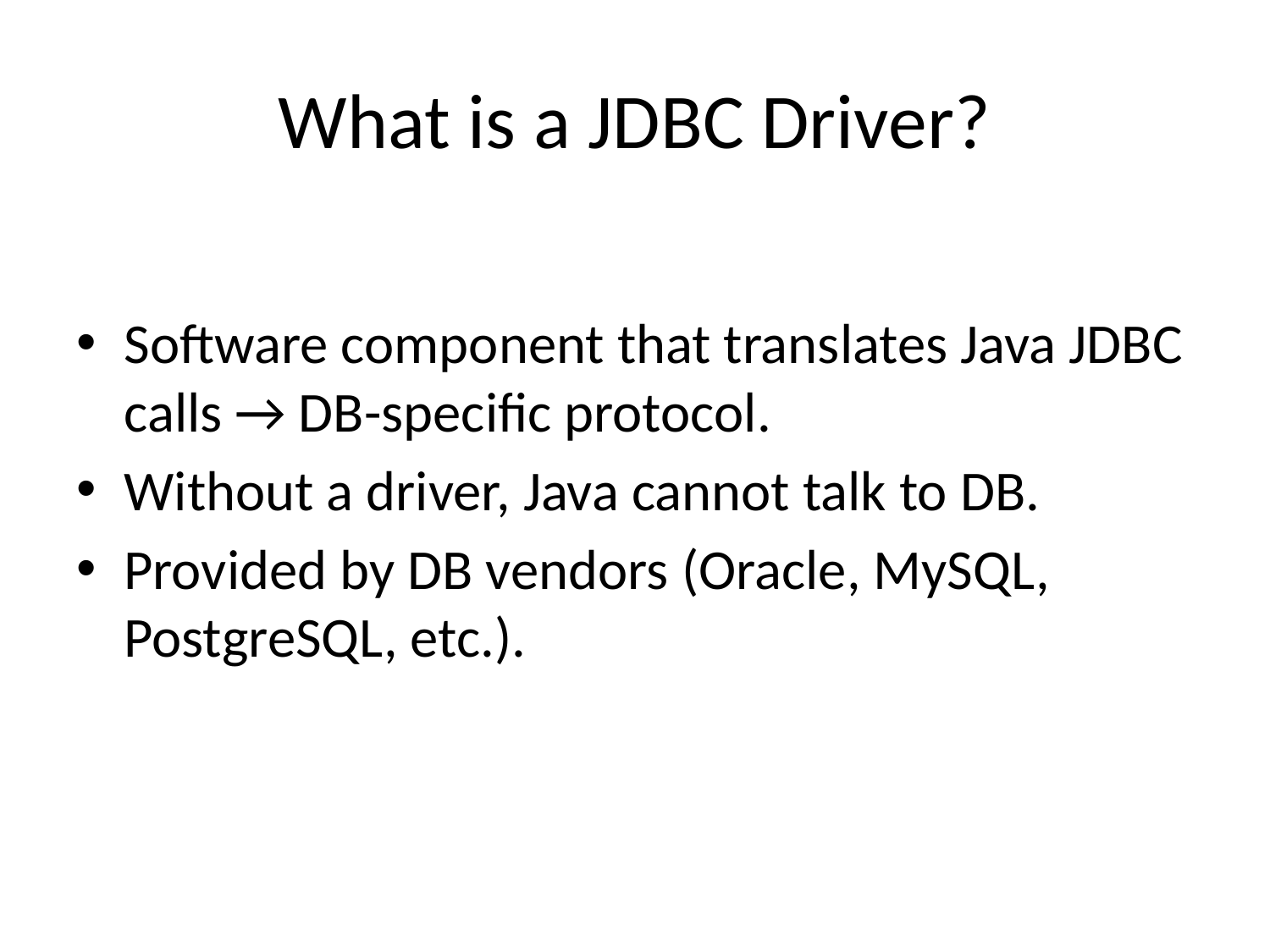

# What is a JDBC Driver?

Software component that translates Java JDBC calls → DB-specific protocol.
Without a driver, Java cannot talk to DB.
Provided by DB vendors (Oracle, MySQL, PostgreSQL, etc.).